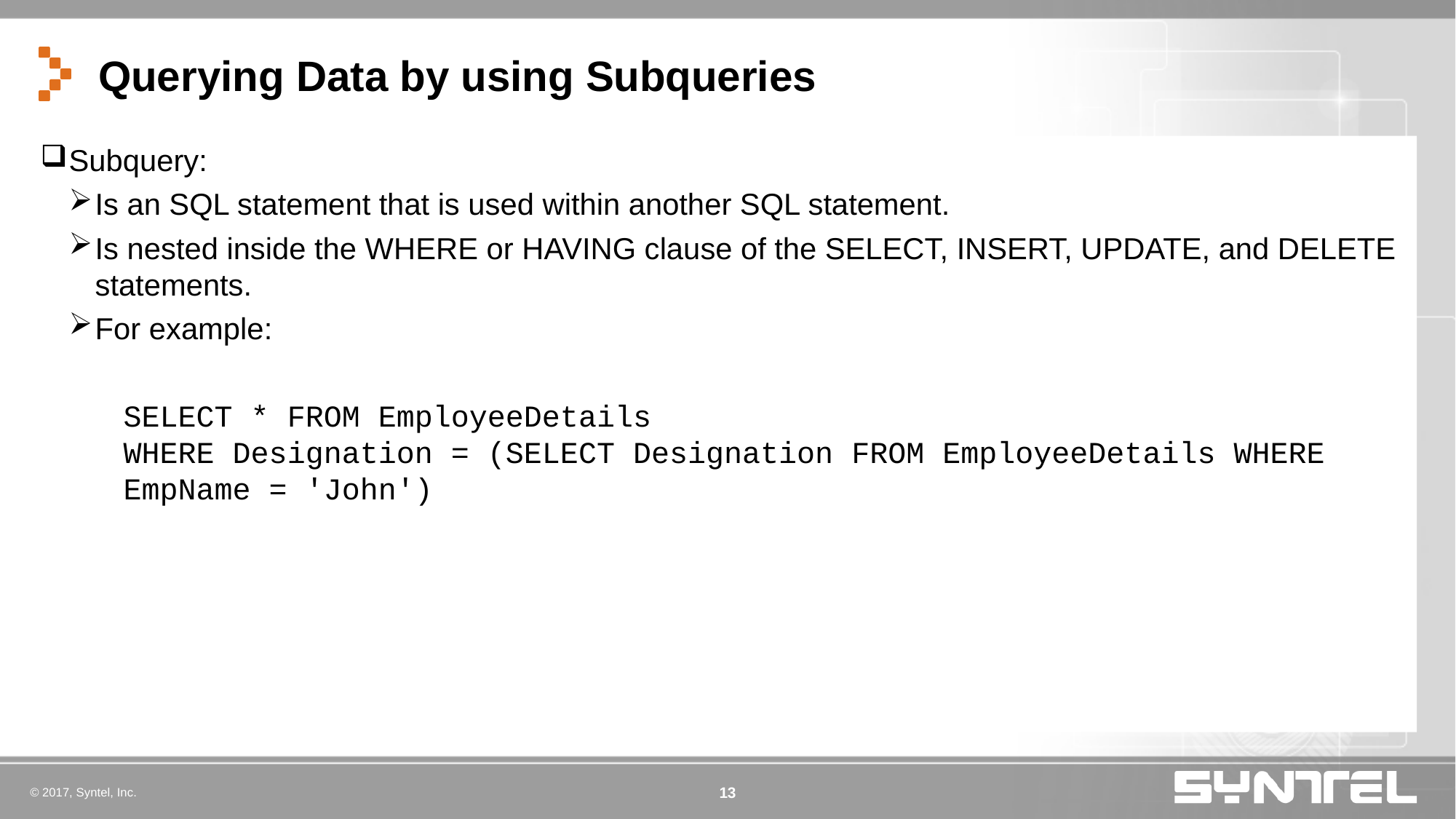

# Querying Data by using Subqueries
Subquery:
Is an SQL statement that is used within another SQL statement.
Is nested inside the WHERE or HAVING clause of the SELECT, INSERT, UPDATE, and DELETE statements.
For example:

	SELECT * FROM EmployeeDetails
WHERE Designation = (SELECT Designation FROM EmployeeDetails WHERE EmpName = 'John')